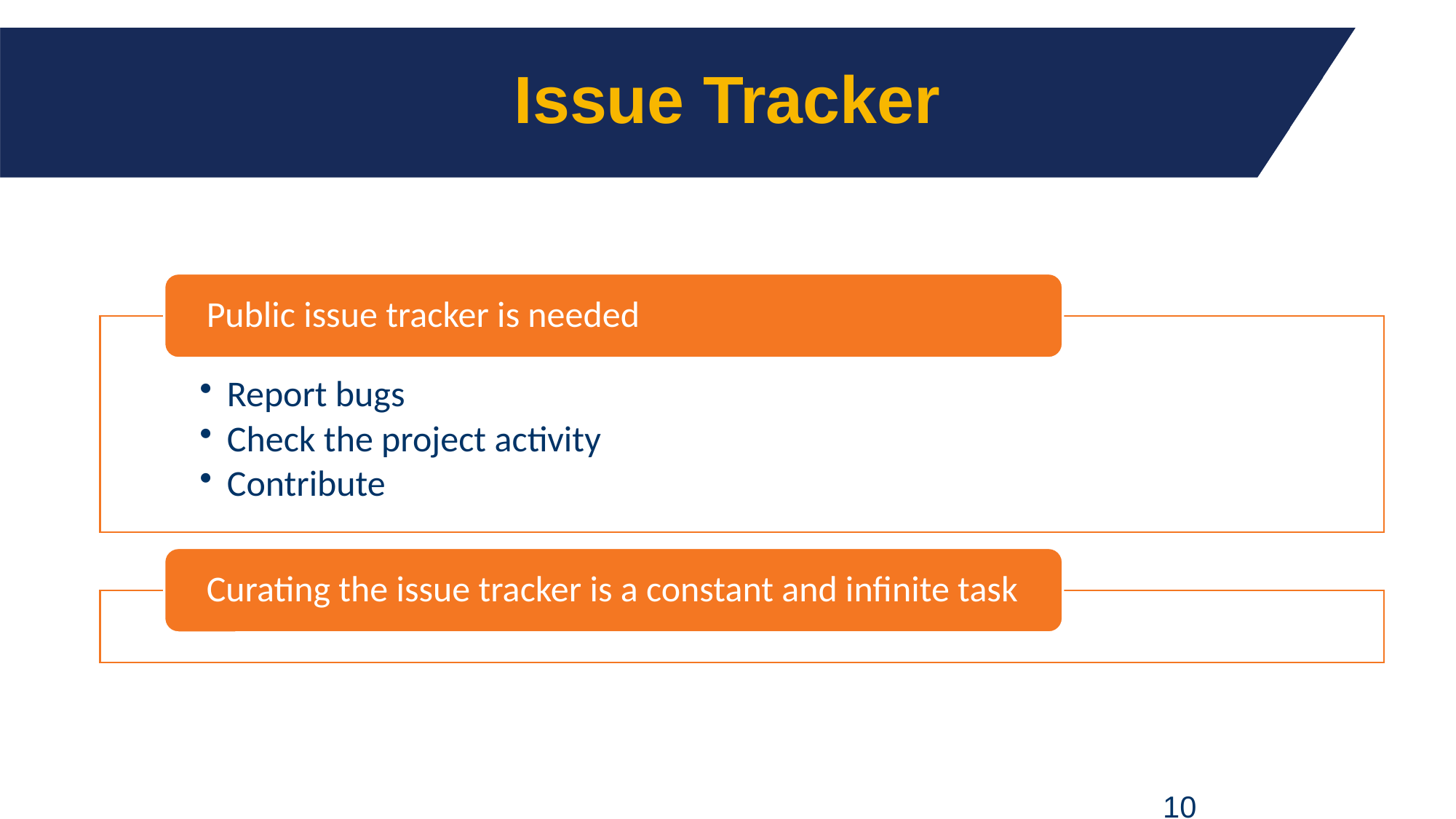

# Issue Tracker
Report bugs
Check the project activity
Contribute
Public issue tracker is needed
Curating the issue tracker is a constant and infinite task
10